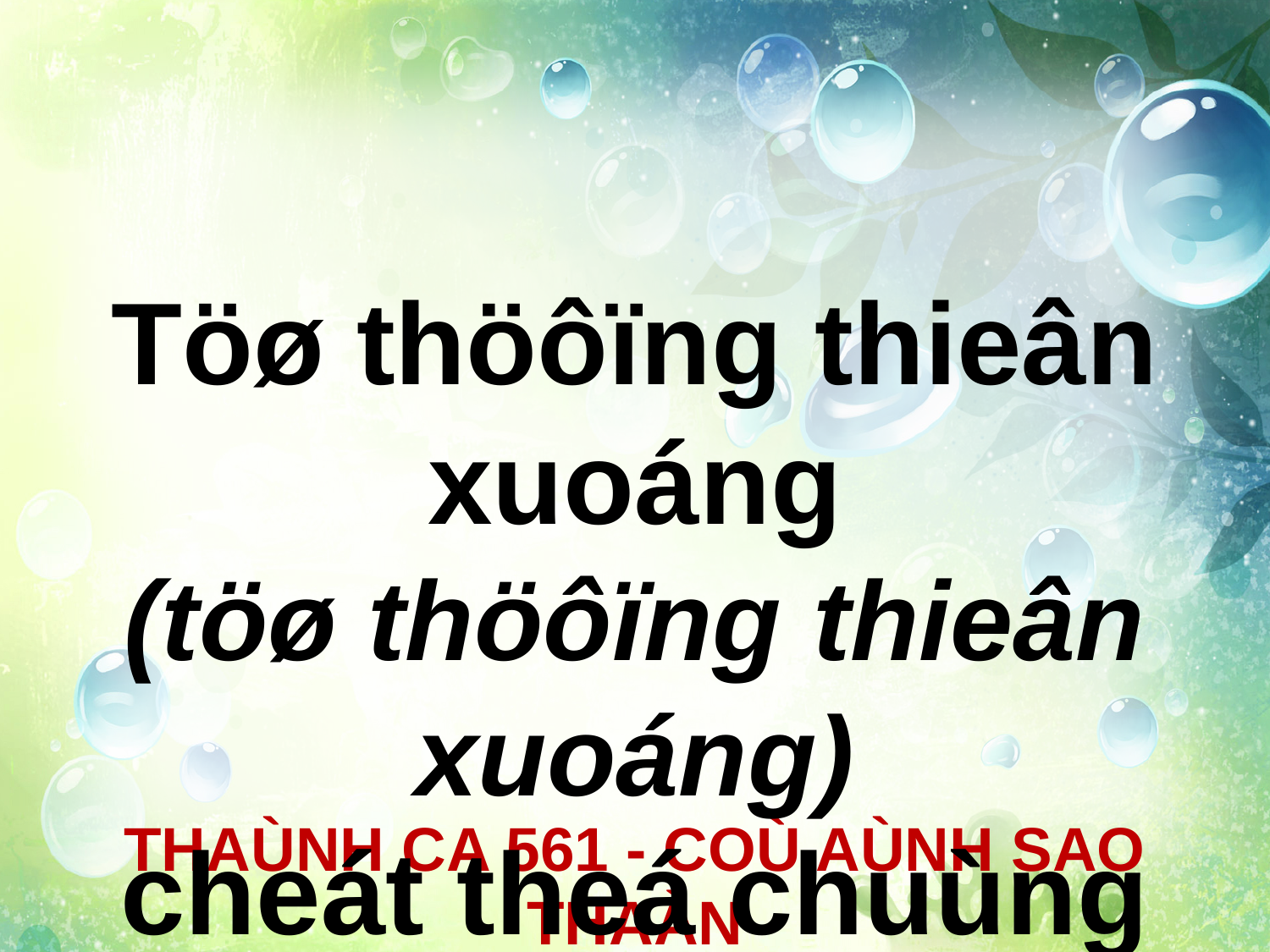

Töø thöôïng thieân xuoáng
(töø thöôïng thieân xuoáng)
cheát theá chuùng sanh.
THAÙNH CA 561 - COÙ AÙNH SAO THAÀN